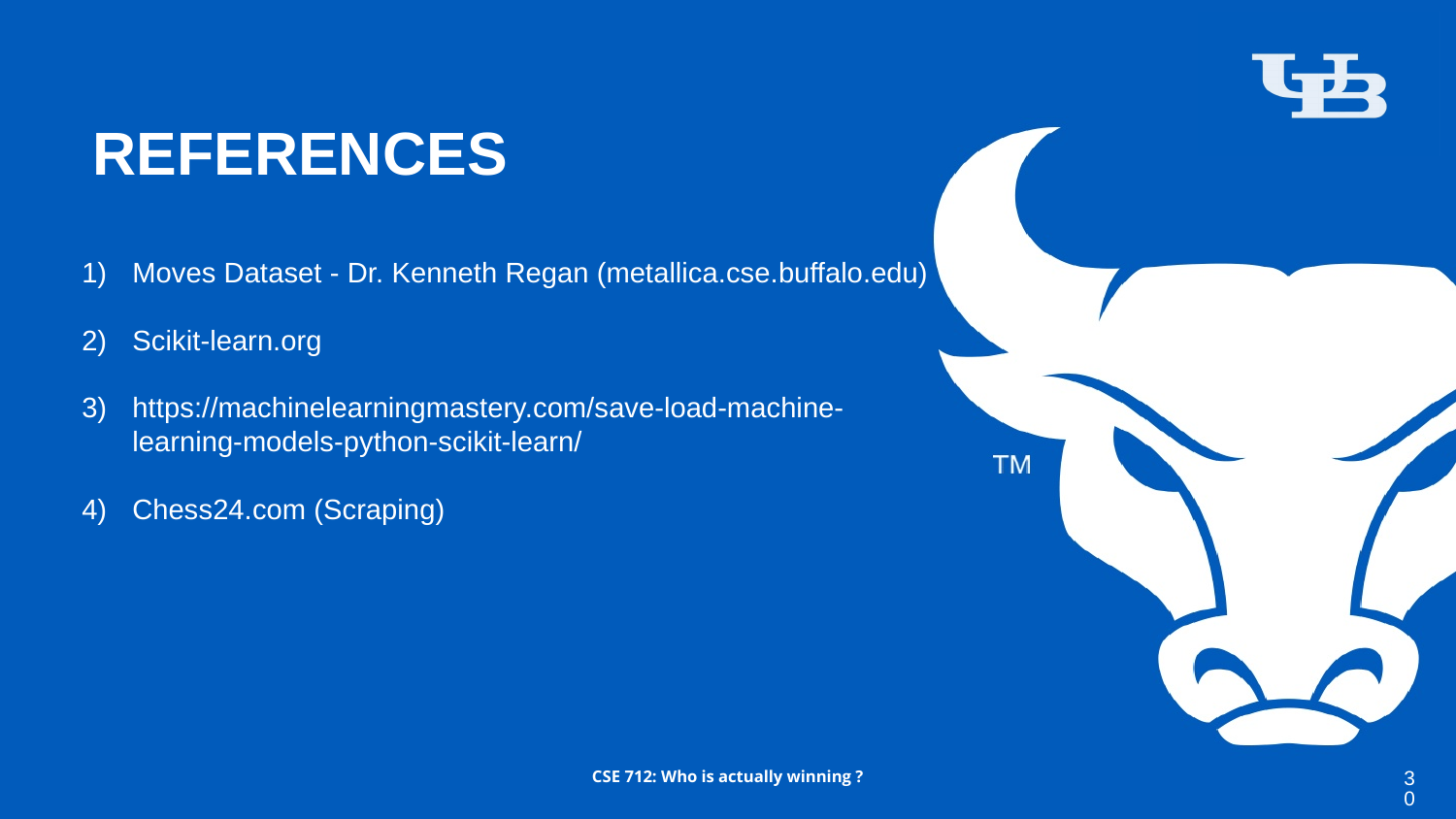

# REFERENCES
Moves Dataset - Dr. Kenneth Regan (metallica.cse.buffalo.edu)

Scikit-learn.org

https://machinelearningmastery.com/save-load-machine-learning-models-python-scikit-learn/

Chess24.com (Scraping)

30